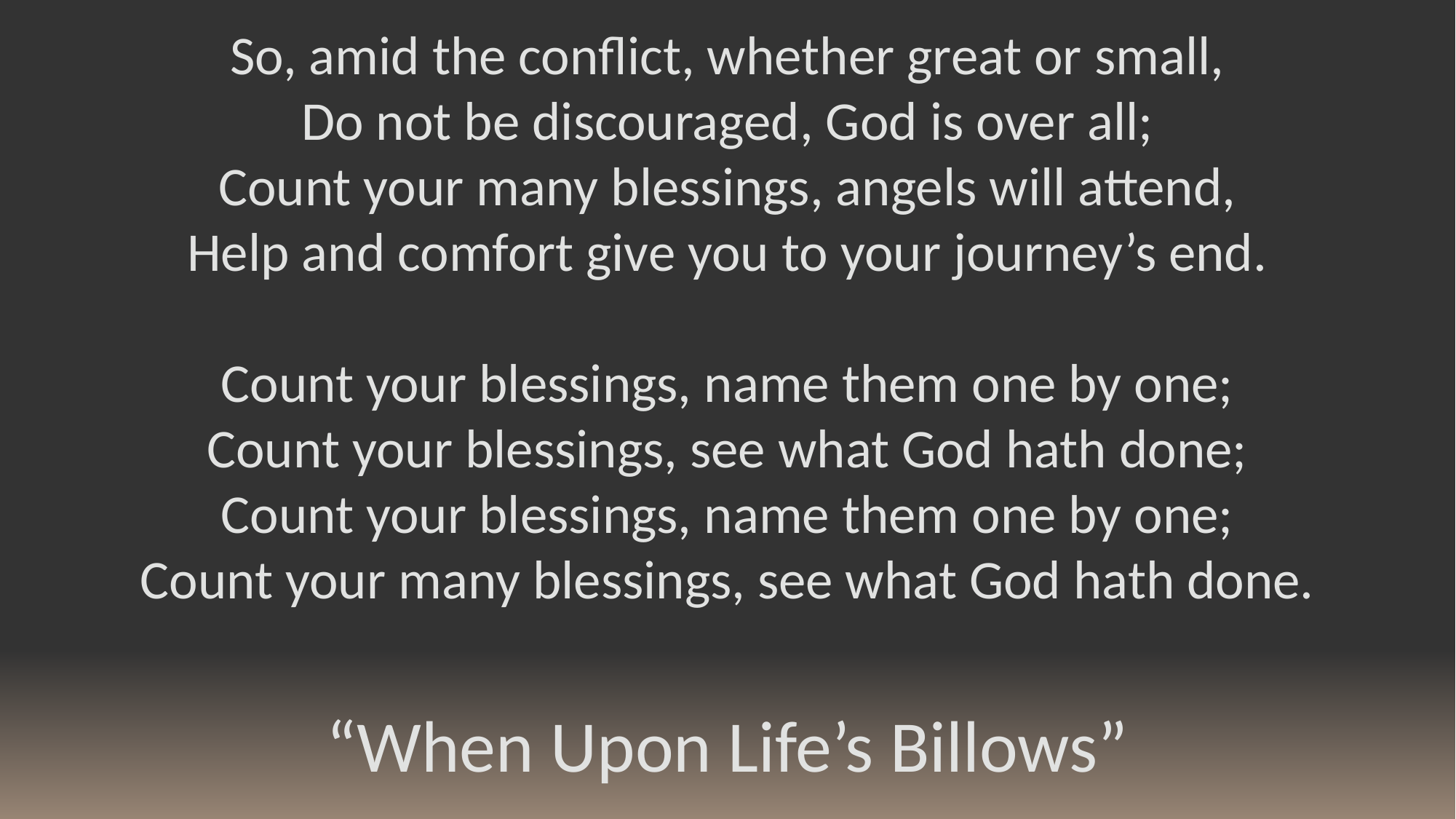

So, amid the conflict, whether great or small,
Do not be discouraged, God is over all;
Count your many blessings, angels will attend,
Help and comfort give you to your journey’s end.

Count your blessings, name them one by one;
Count your blessings, see what God hath done;
Count your blessings, name them one by one;
Count your many blessings, see what God hath done.

“When Upon Life’s Billows”